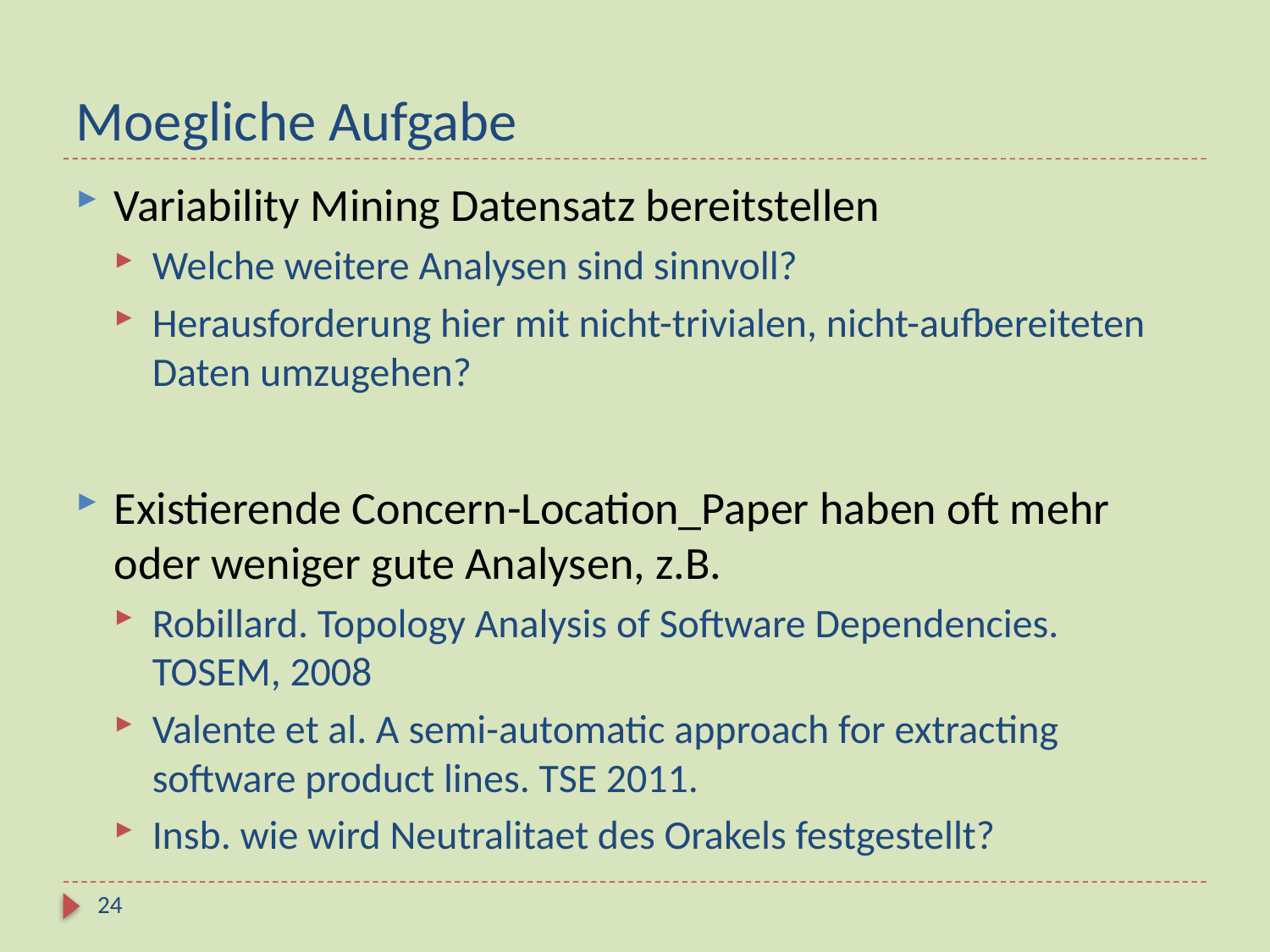

# Moegliche Aufgabe
Variability Mining Datensatz bereitstellen
Welche weitere Analysen sind sinnvoll?
Herausforderung hier mit nicht-trivialen, nicht-aufbereiteten Daten umzugehen?

Existierende Concern-Location_Paper haben oft mehr oder weniger gute Analysen, z.B.
Robillard. Topology Analysis of Software Dependencies. TOSEM, 2008
Valente et al. A semi-automatic approach for extracting software product lines. TSE 2011.
Insb. wie wird Neutralitaet des Orakels festgestellt?
24